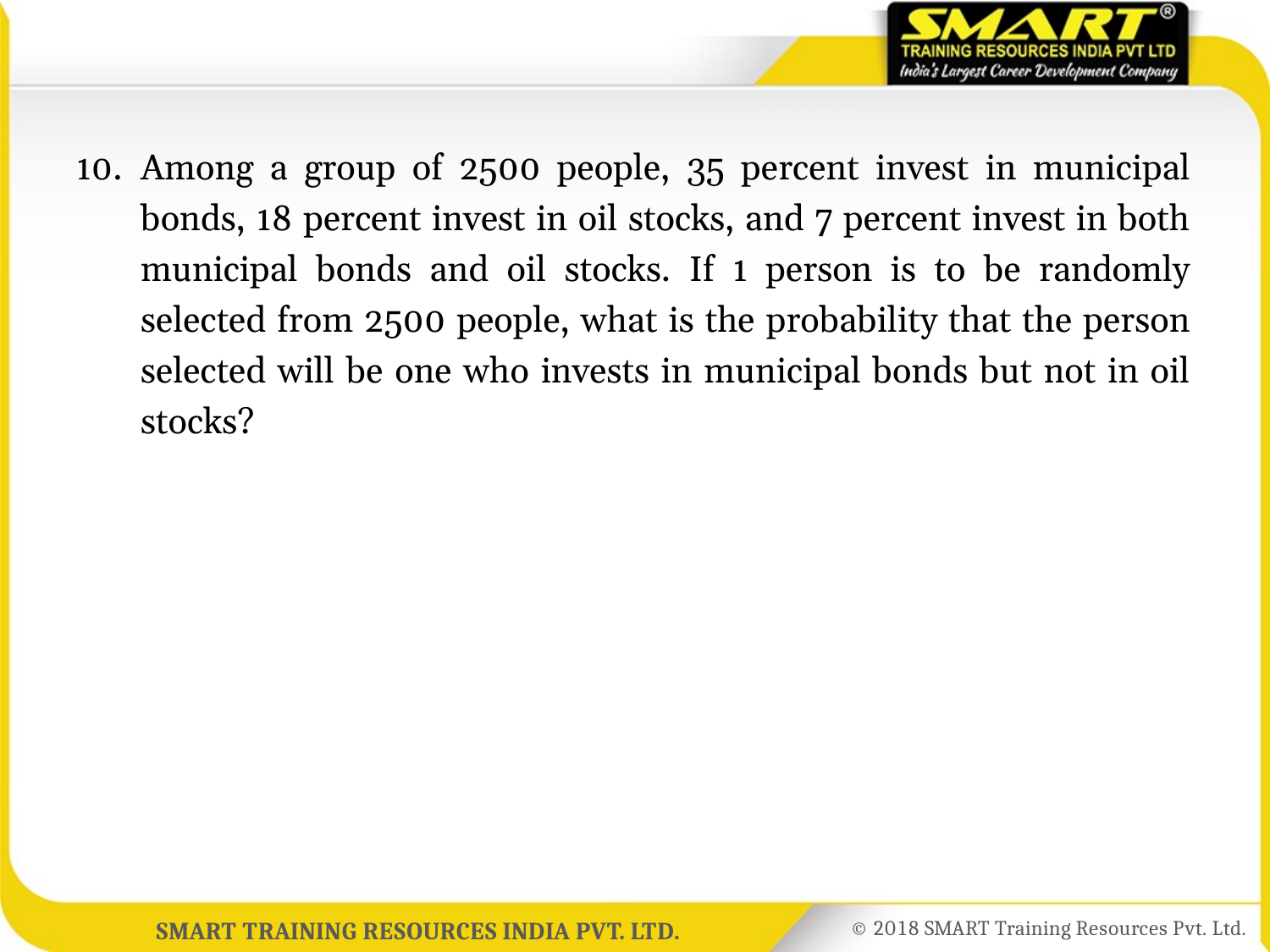

10.	Among a group of 2500 people, 35 percent invest in municipal bonds, 18 percent invest in oil stocks, and 7 percent invest in both municipal bonds and oil stocks. If 1 person is to be randomly selected from 2500 people, what is the probability that the person selected will be one who invests in municipal bonds but not in oil stocks?